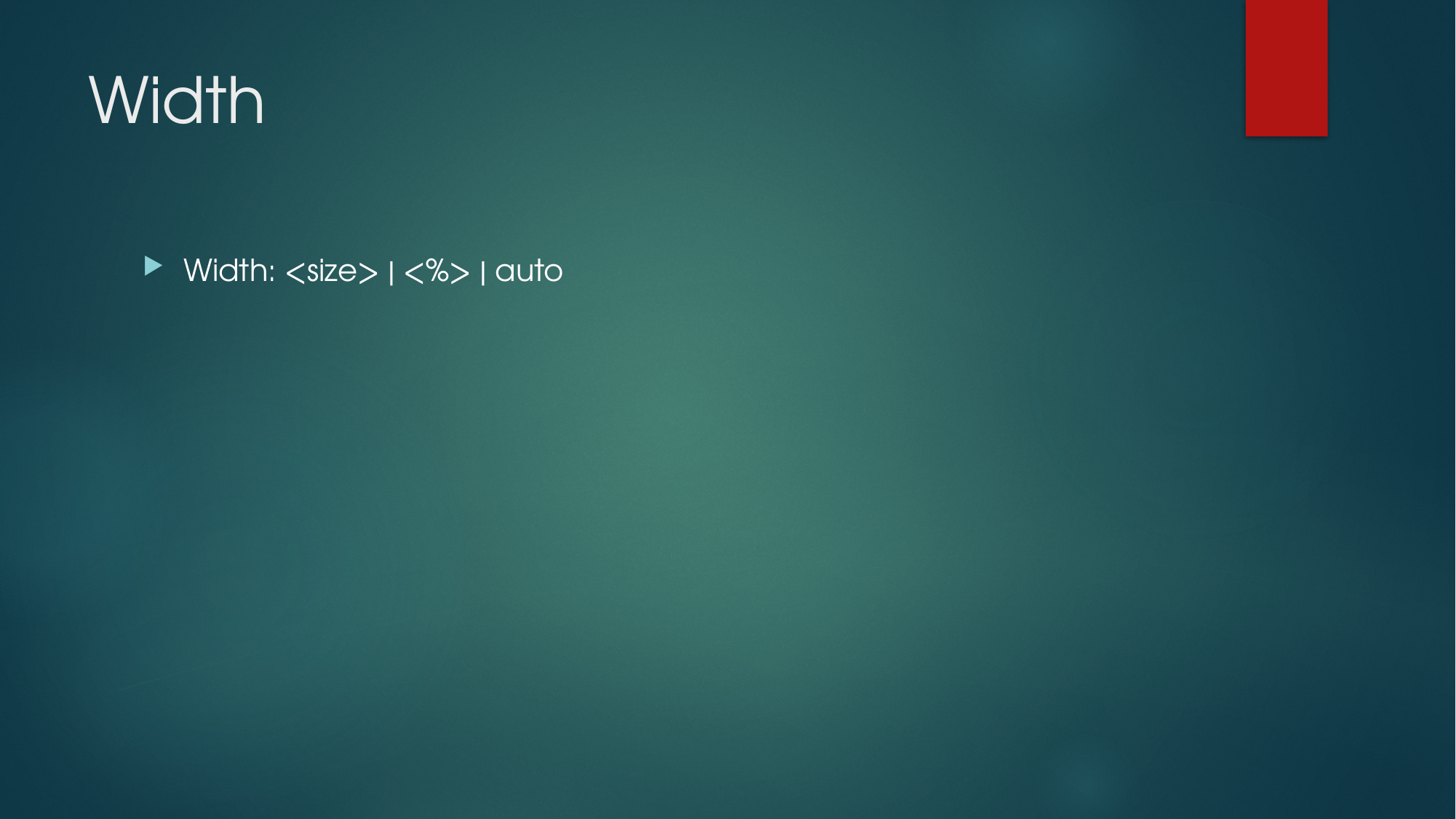

# Width
Width: <size> | <%> | auto